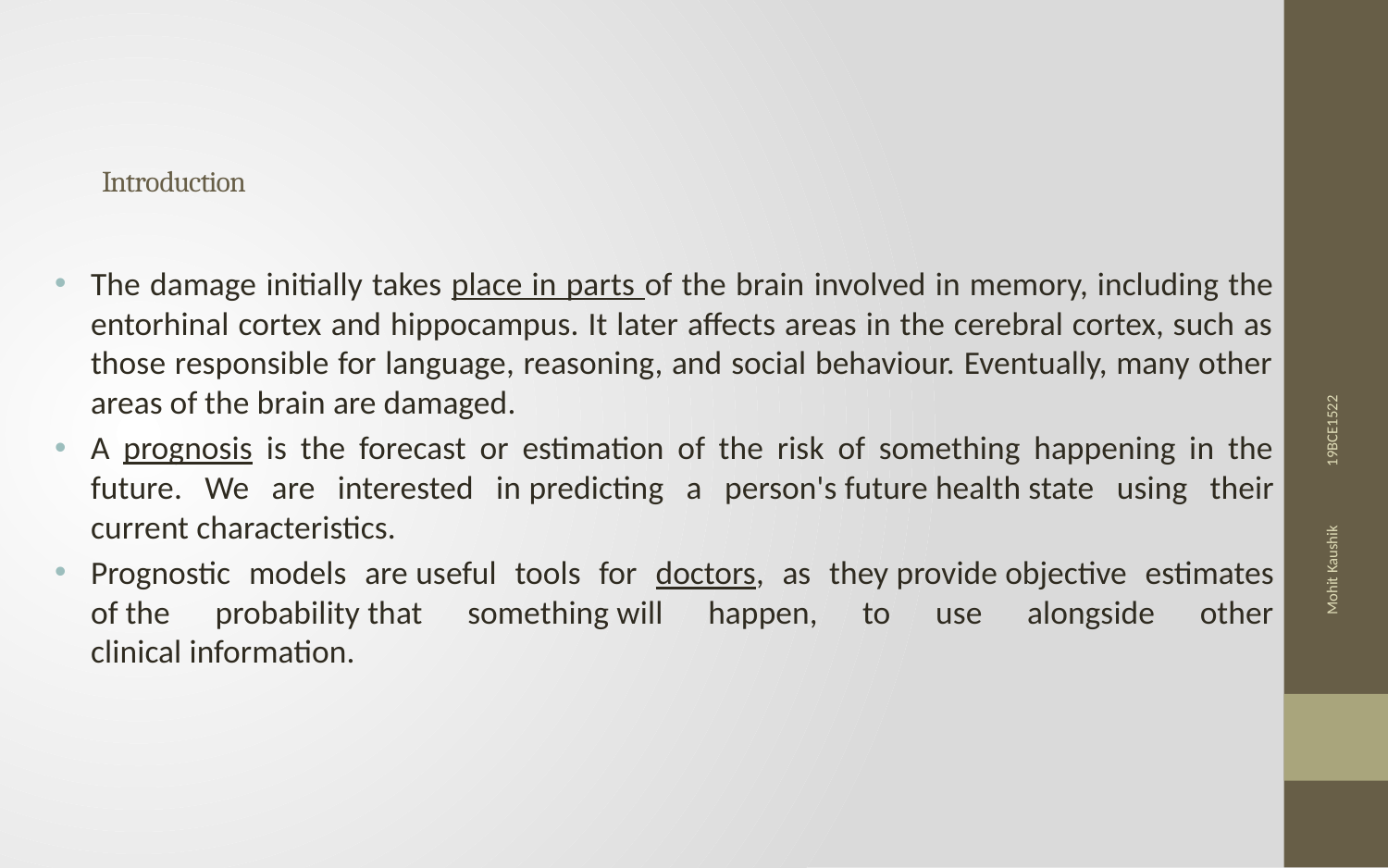

# Introduction

The damage initially takes place in parts of the brain involved in memory, including the entorhinal cortex and hippocampus. It later affects areas in the cerebral cortex, such as those responsible for language, reasoning, and social behaviour. Eventually, many other areas of the brain are damaged.
A prognosis is the forecast or estimation of the risk of something happening in the future. We are interested in predicting a person's future health state using their current characteristics.
Prognostic models are useful tools for doctors, as they provide objective estimates of the probability that something will happen, to use alongside other clinical information.

Mohit Kaushik                 19BCE1522